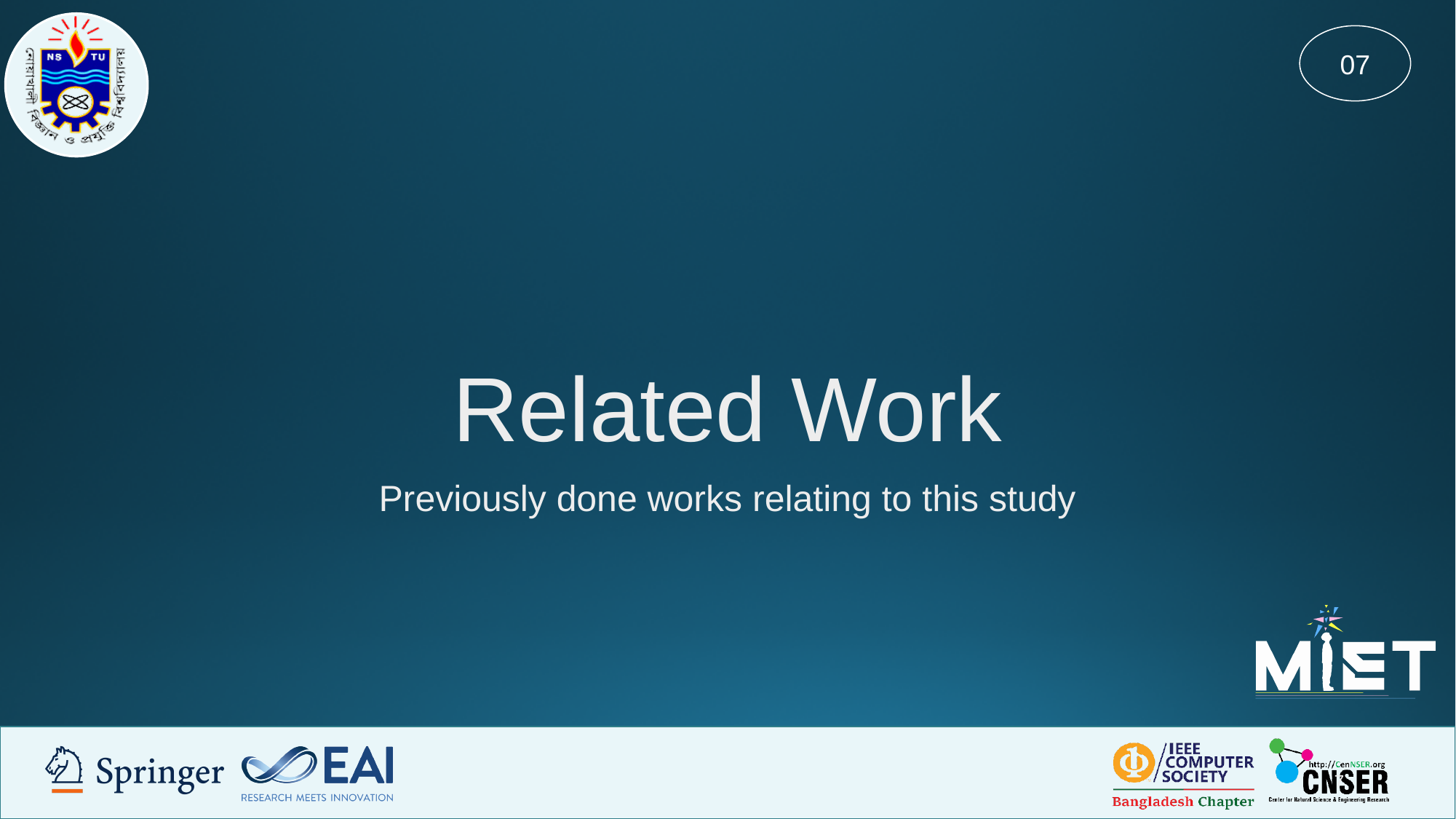

07
# Related Work
Previously done works relating to this study
7